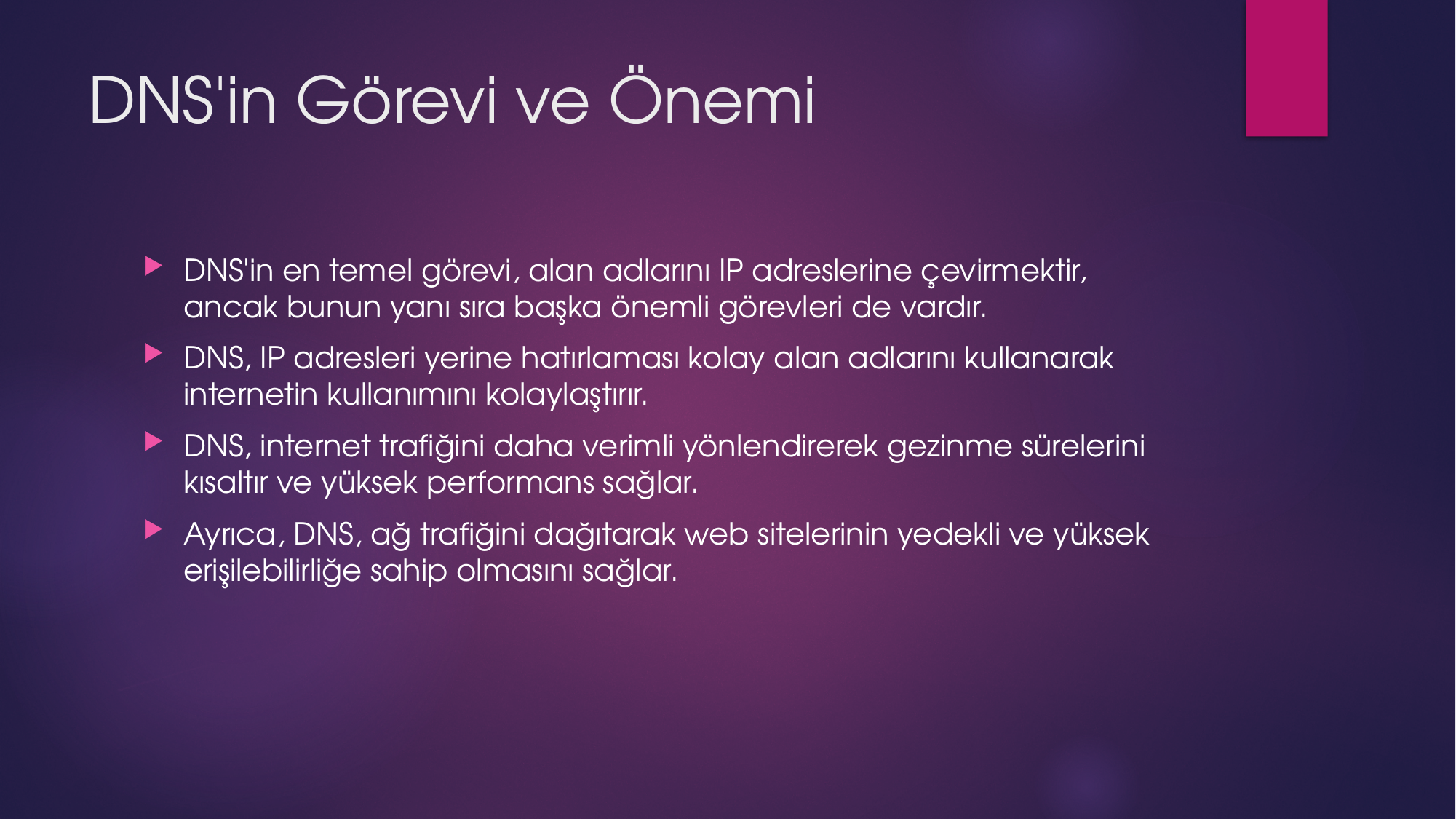

# DNS'in Görevi ve Önemi
DNS'in en temel görevi, alan adlarını IP adreslerine çevirmektir, ancak bunun yanı sıra başka önemli görevleri de vardır.
DNS, IP adresleri yerine hatırlaması kolay alan adlarını kullanarak internetin kullanımını kolaylaştırır.
DNS, internet trafiğini daha verimli yönlendirerek gezinme sürelerini kısaltır ve yüksek performans sağlar.
Ayrıca, DNS, ağ trafiğini dağıtarak web sitelerinin yedekli ve yüksek erişilebilirliğe sahip olmasını sağlar.